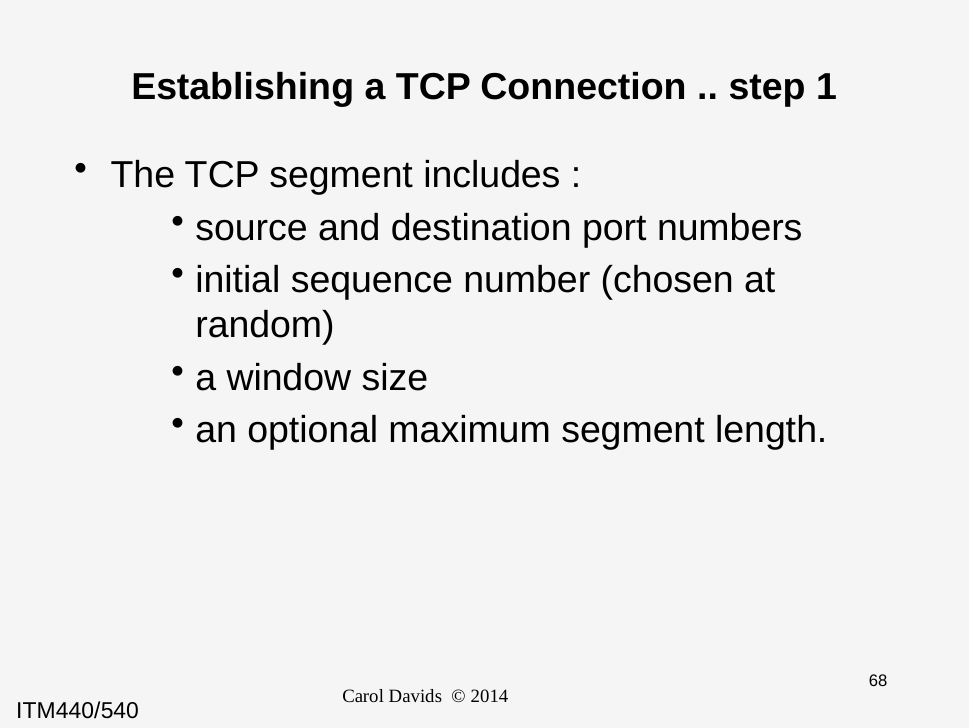

# Establishing a TCP Connection .. step 1
The TCP segment includes :
source and destination port numbers
initial sequence number (chosen at random)
a window size
an optional maximum segment length.
Carol Davids  © 2014